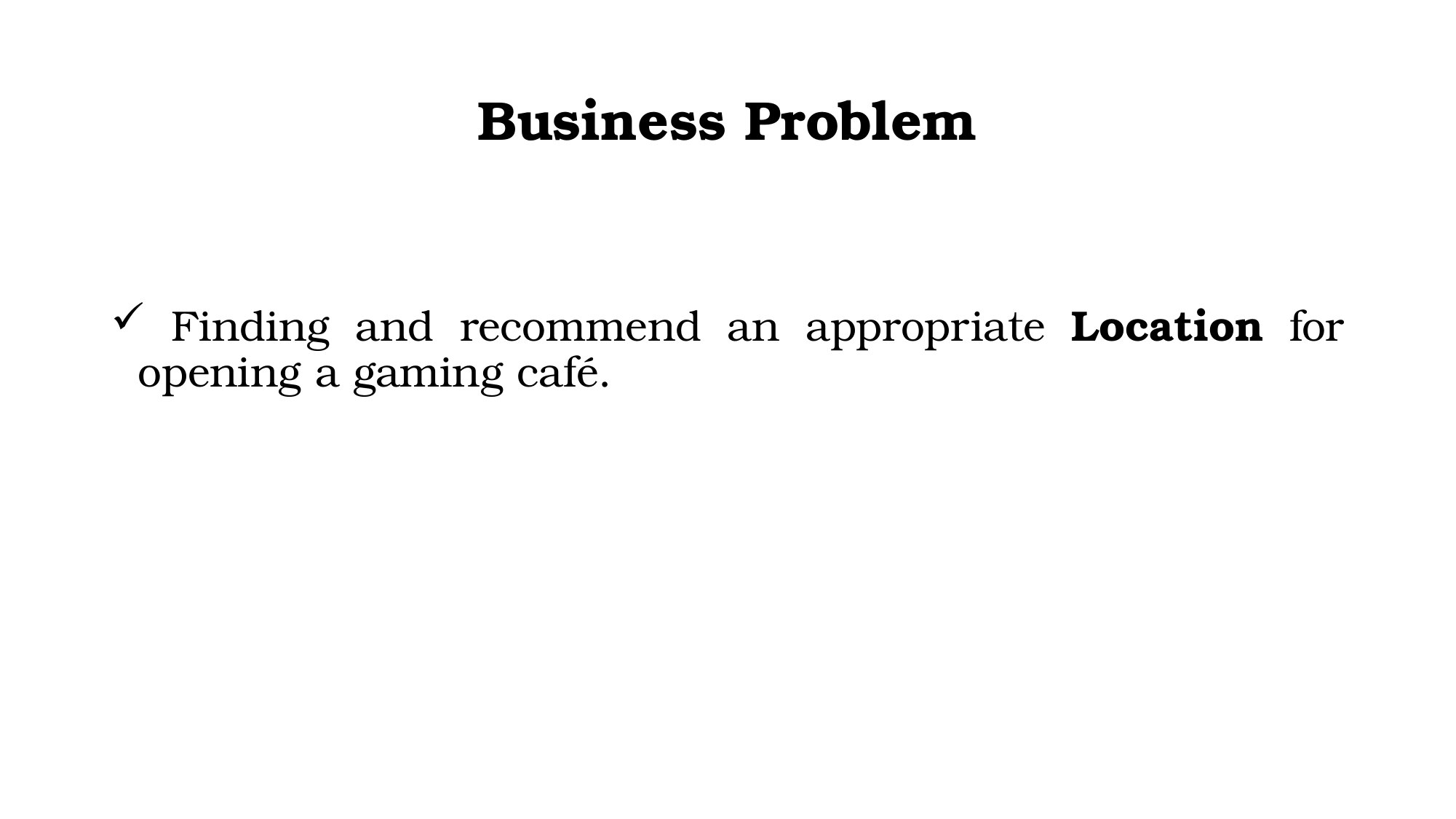

# Business Problem
 Finding and recommend an appropriate Location for opening a gaming café.